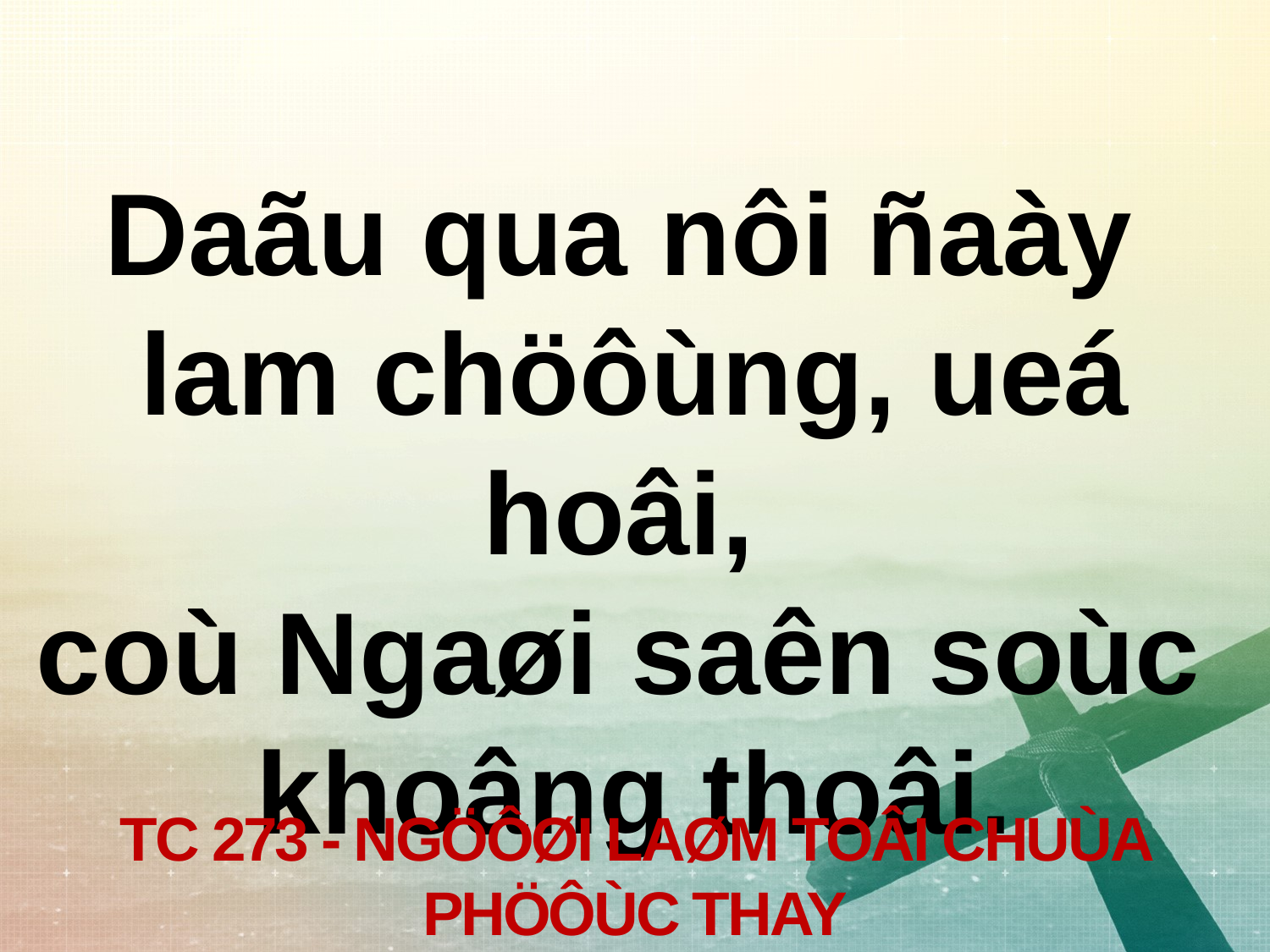

Daãu qua nôi ñaày
lam chöôùng, ueá hoâi,
coù Ngaøi saên soùc
khoâng thoâi.
TC 273 - NGÖÔØI LAØM TOÂI CHUÙA PHÖÔÙC THAY